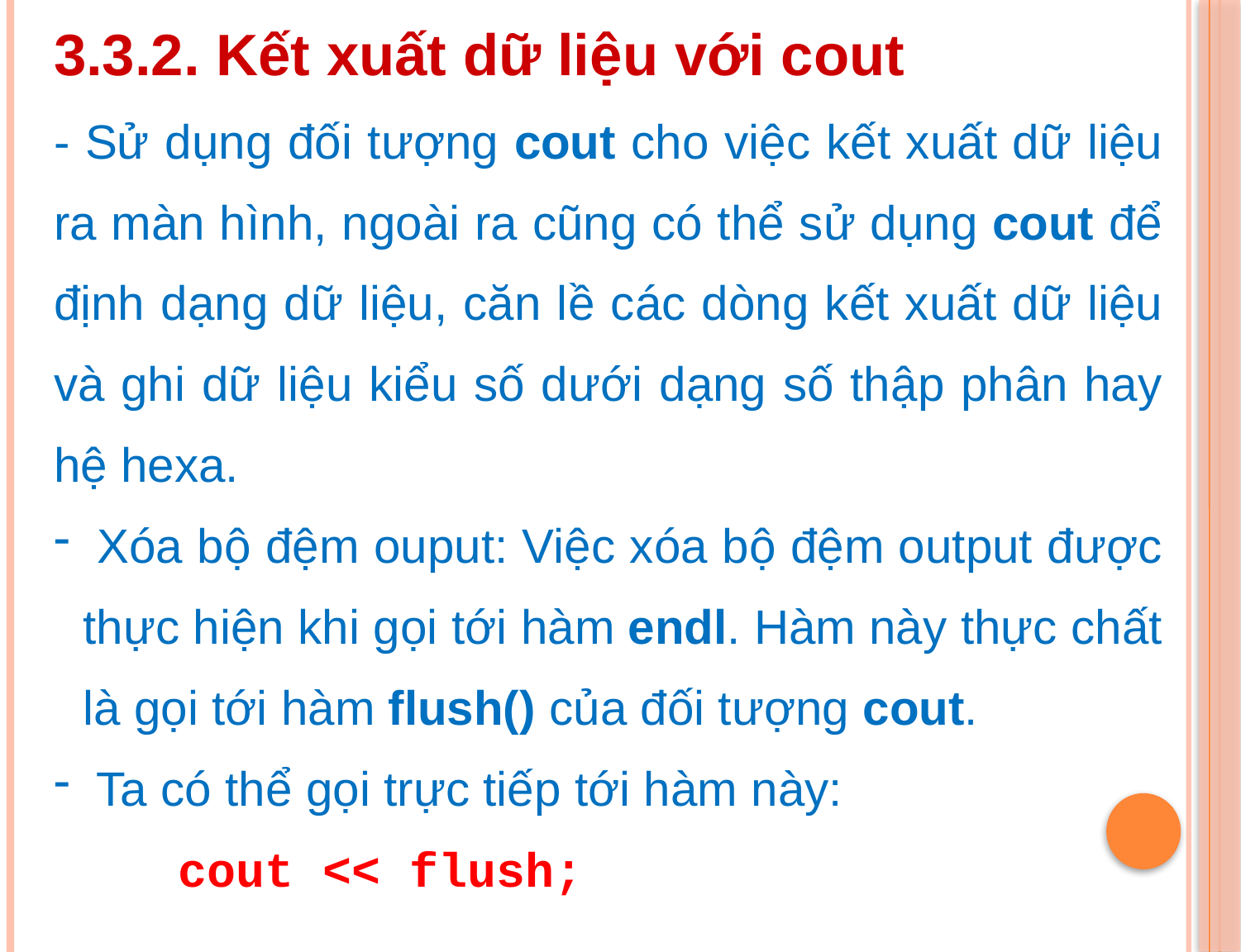

3.3.2. Kết xuất dữ liệu với cout
- Sử dụng đối tượng cout cho việc kết xuất dữ liệu ra màn hình, ngoài ra cũng có thể sử dụng cout để định dạng dữ liệu, căn lề các dòng kết xuất dữ liệu và ghi dữ liệu kiểu số dưới dạng số thập phân hay hệ hexa.
 Xóa bộ đệm ouput: Việc xóa bộ đệm output được thực hiện khi gọi tới hàm endl. Hàm này thực chất là gọi tới hàm flush() của đối tượng cout.
 Ta có thể gọi trực tiếp tới hàm này:
	cout << flush;